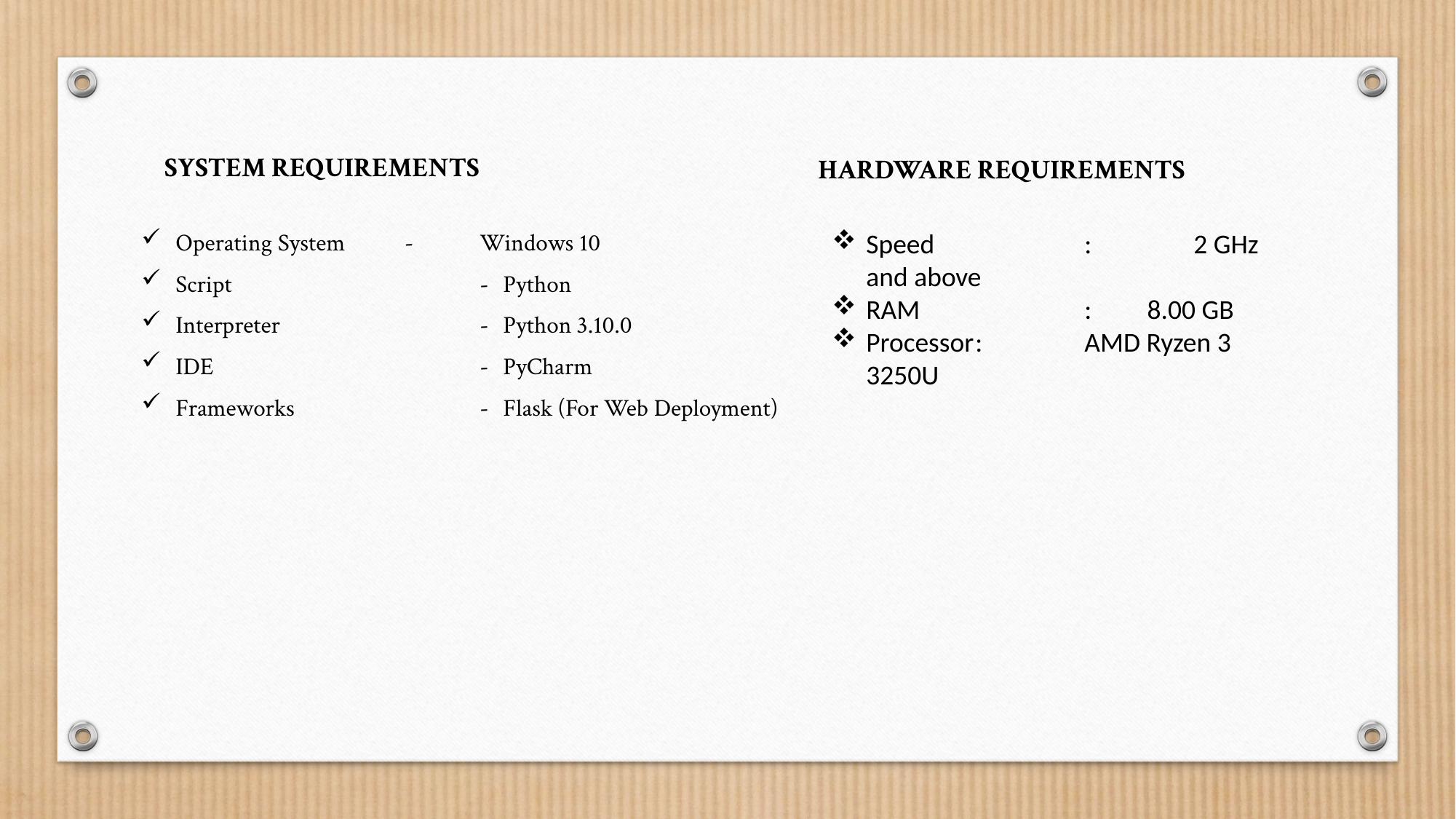

SYSTEM REQUIREMENTS

HARDWARE REQUIREMENTS
Operating System	-	Windows 10
Script		-	Python
Interpreter		-	Python 3.10.0
IDE		-	PyCharm
Frameworks		-	Flask (For Web Deployment)

Speed 		: 	2 GHz and above
RAM 		:         8.00 GB
Processor	:	AMD Ryzen 3 3250U